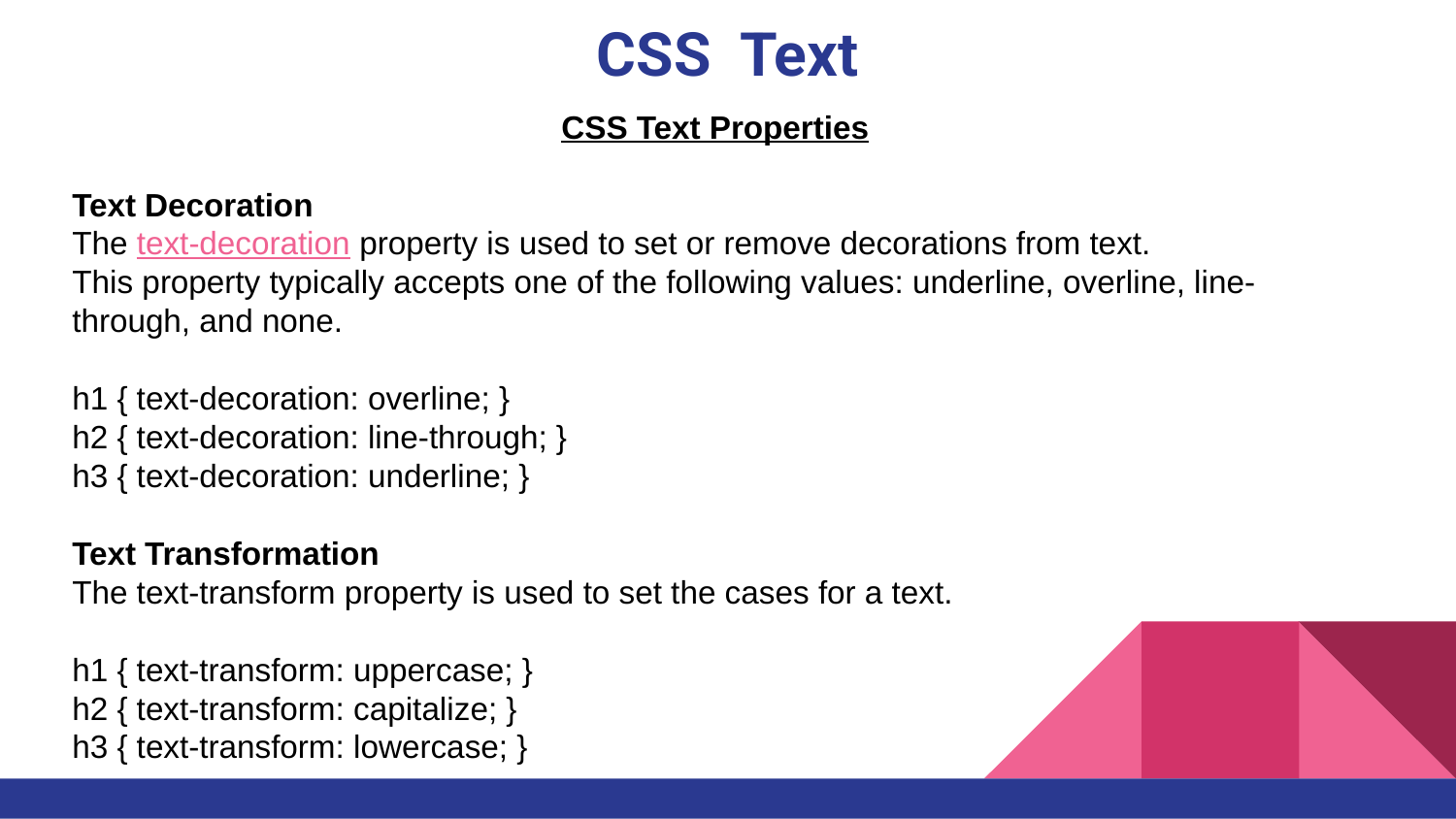

# CSS  Text
CSS Text Properties

Text Decoration
The text-decoration property is used to set or remove decorations from text.
This property typically accepts one of the following values: underline, overline, line-through, and none.

h1 { text-decoration: overline; }
h2 { text-decoration: line-through; }
h3 { text-decoration: underline; }

Text Transformation
The text-transform property is used to set the cases for a text.

h1 { text-transform: uppercase; }
h2 { text-transform: capitalize; }
h3 { text-transform: lowercase; }